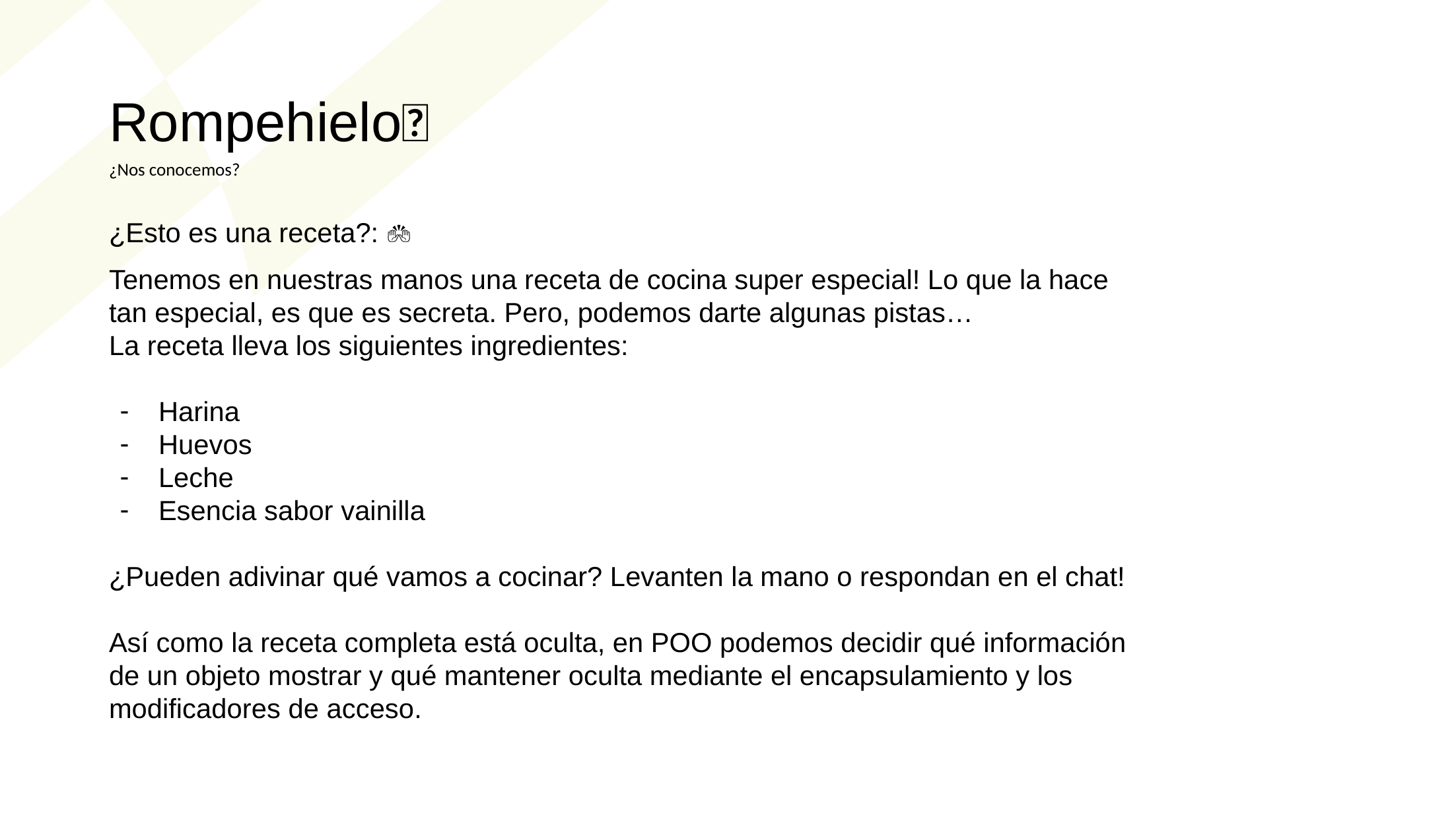

Rompehielo🥶
¿Nos conocemos?
¿Esto es una receta?: 🙌
Tenemos en nuestras manos una receta de cocina super especial! Lo que la hace tan especial, es que es secreta. Pero, podemos darte algunas pistas…
La receta lleva los siguientes ingredientes:

Harina
Huevos
Leche
Esencia sabor vainilla

¿Pueden adivinar qué vamos a cocinar? Levanten la mano o respondan en el chat!

Así como la receta completa está oculta, en POO podemos decidir qué información de un objeto mostrar y qué mantener oculta mediante el encapsulamiento y los modificadores de acceso.